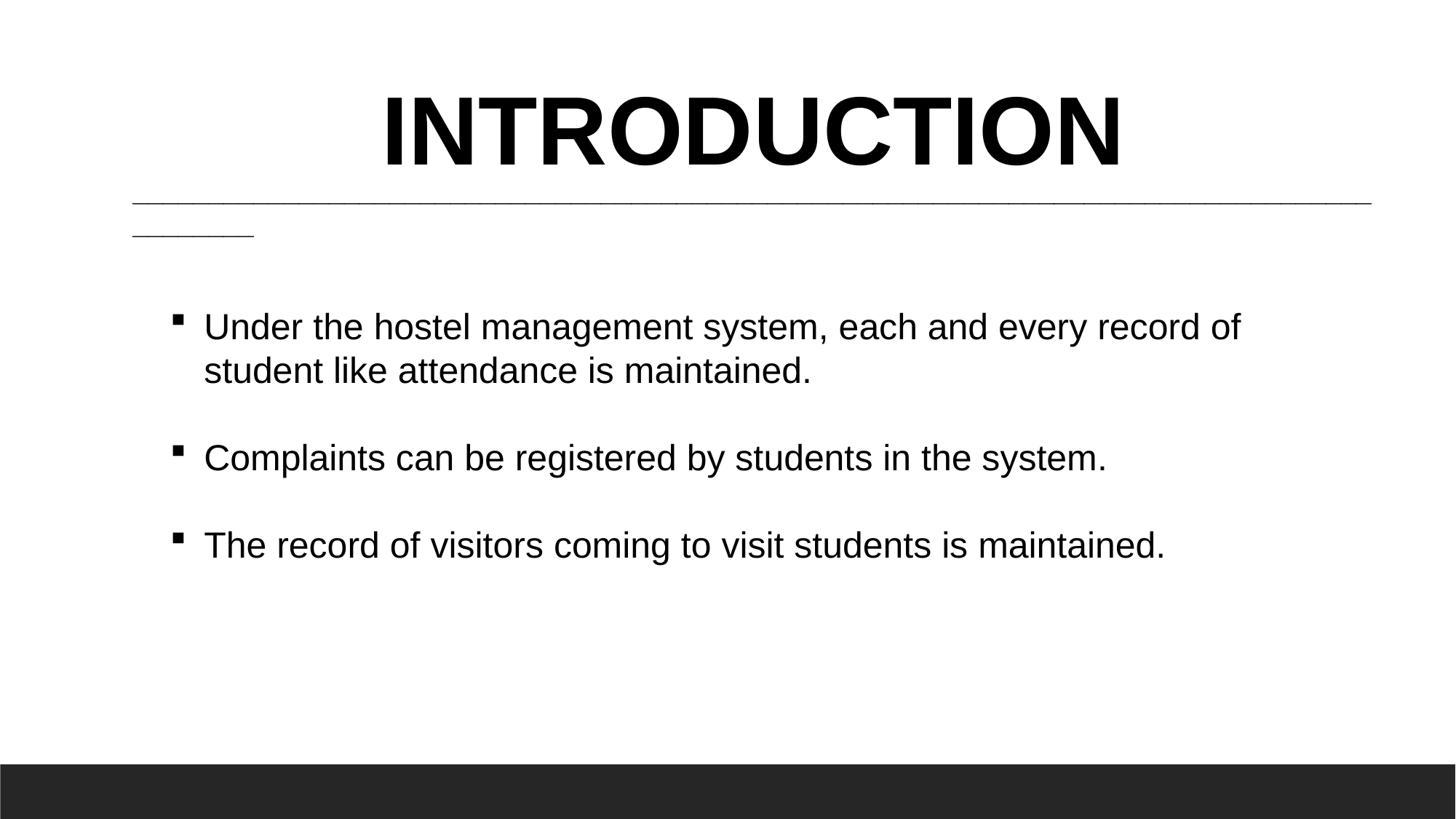

INTRODUCTION
__________________________________________________________________________________________
Under the hostel management system, each and every record of student like attendance is maintained.

Complaints can be registered by students in the system.

The record of visitors coming to visit students is maintained.